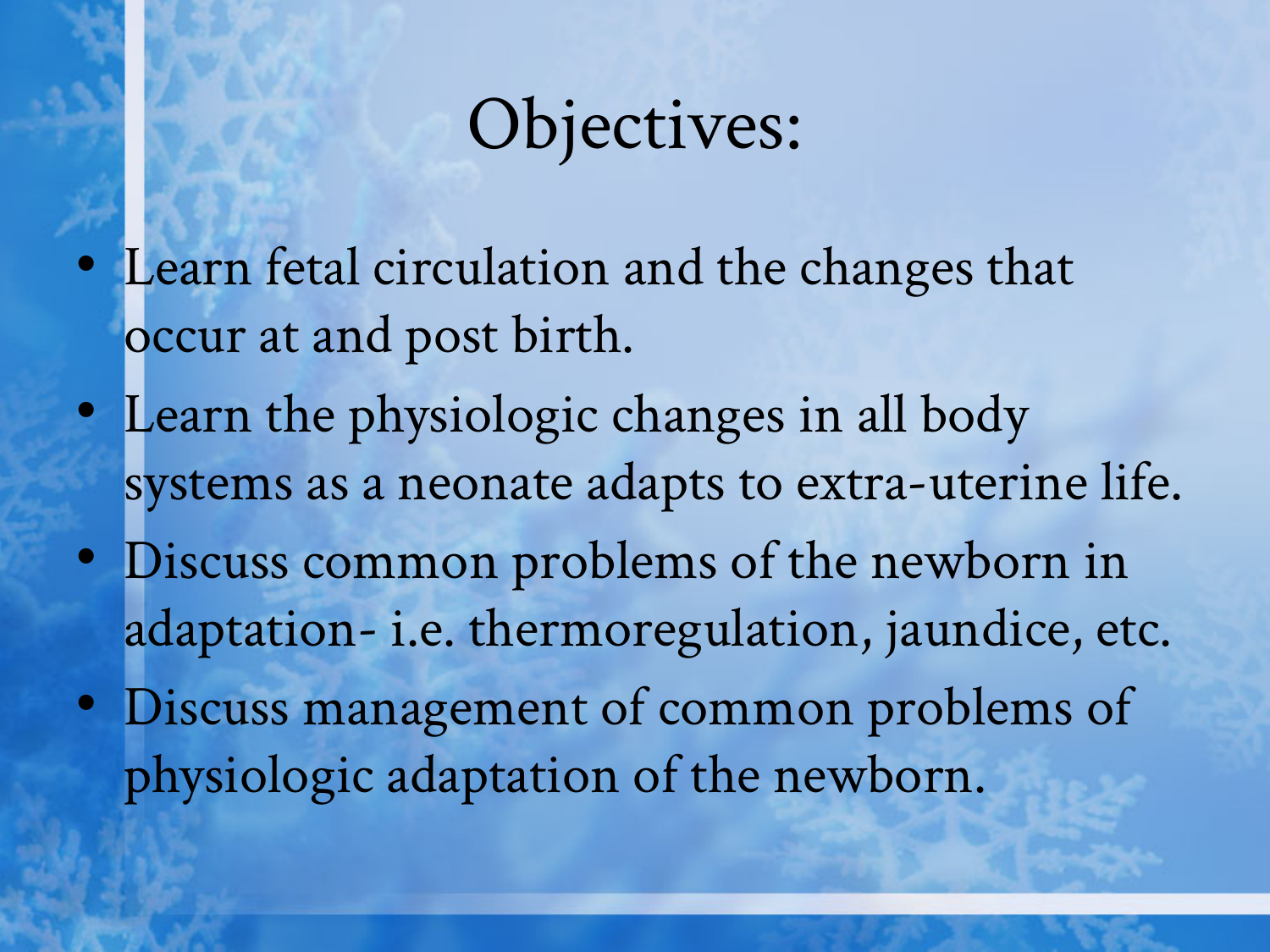

# Objectives:
Learn fetal circulation and the changes that occur at and post birth.
Learn the physiologic changes in all body systems as a neonate adapts to extra-uterine life.
Discuss common problems of the newborn in adaptation- i.e. thermoregulation, jaundice, etc.
Discuss management of common problems of physiologic adaptation of the newborn.